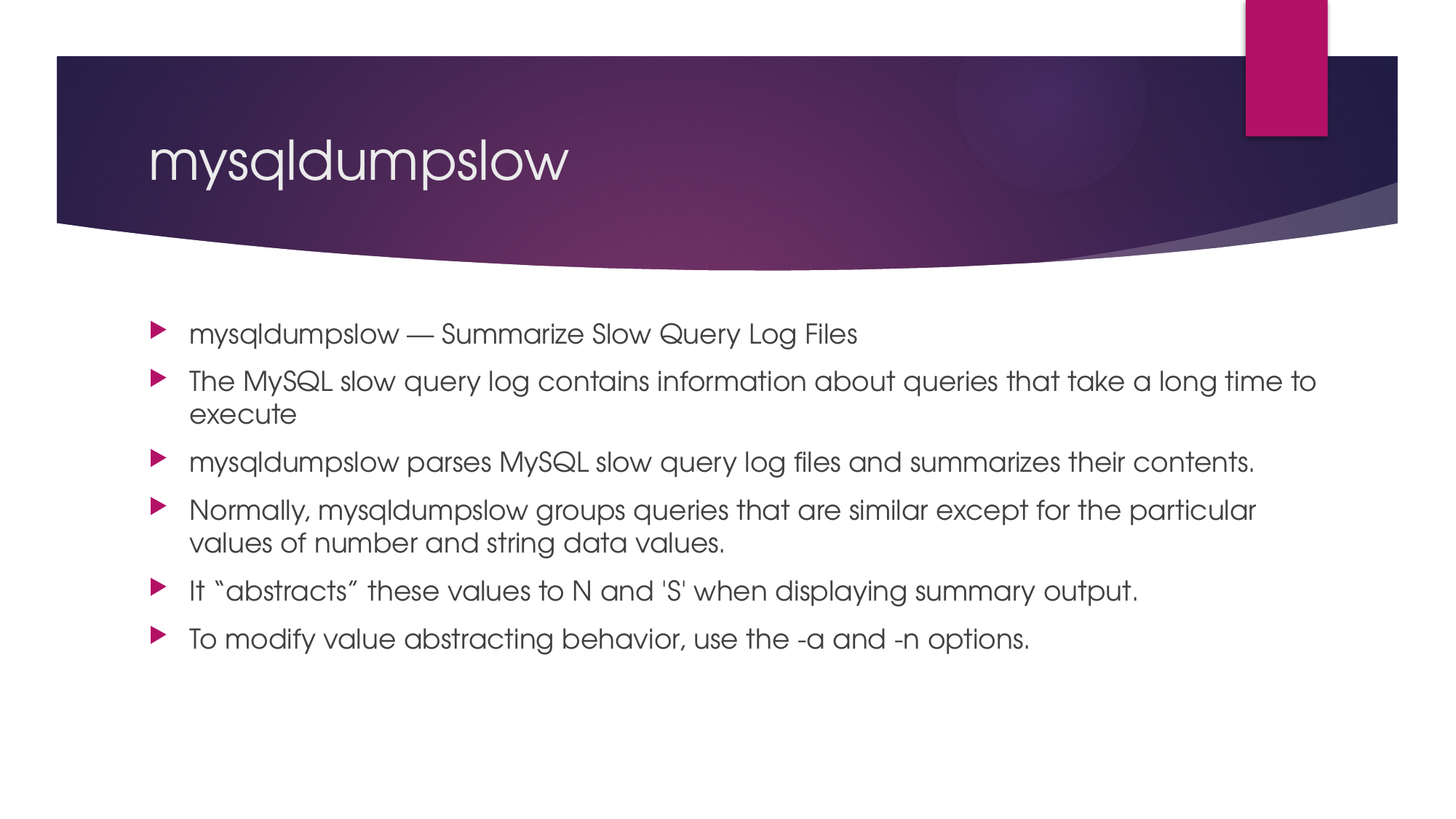

# mysqldumpslow
mysqldumpslow — Summarize Slow Query Log Files
The MySQL slow query log contains information about queries that take a long time to execute
mysqldumpslow parses MySQL slow query log files and summarizes their contents.
Normally, mysqldumpslow groups queries that are similar except for the particular values of number and string data values.
It “abstracts” these values to N and 'S' when displaying summary output.
To modify value abstracting behavior, use the -a and -n options.